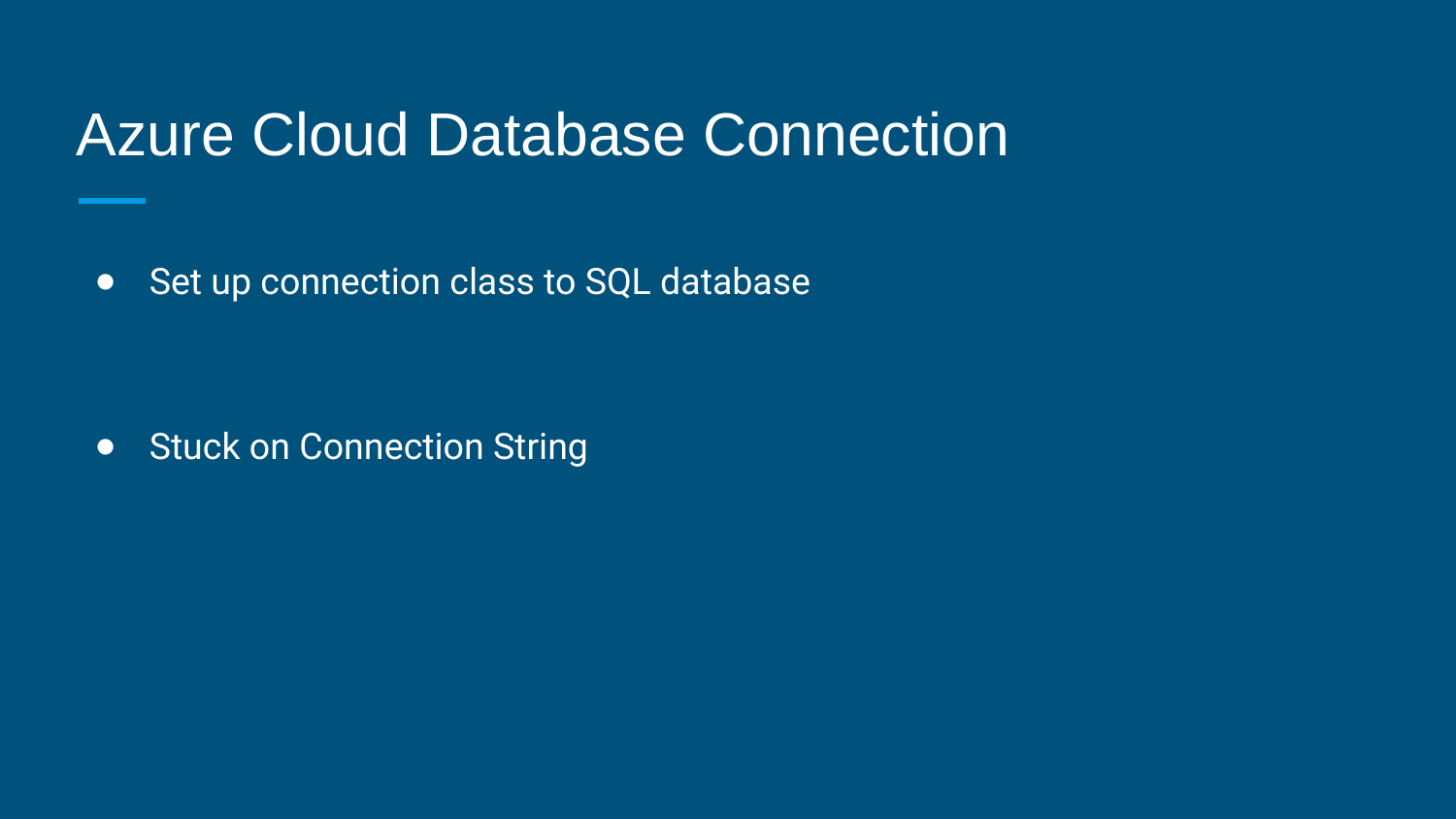

# Azure Cloud Database Connection
Set up connection class to SQL database

Stuck on Connection String